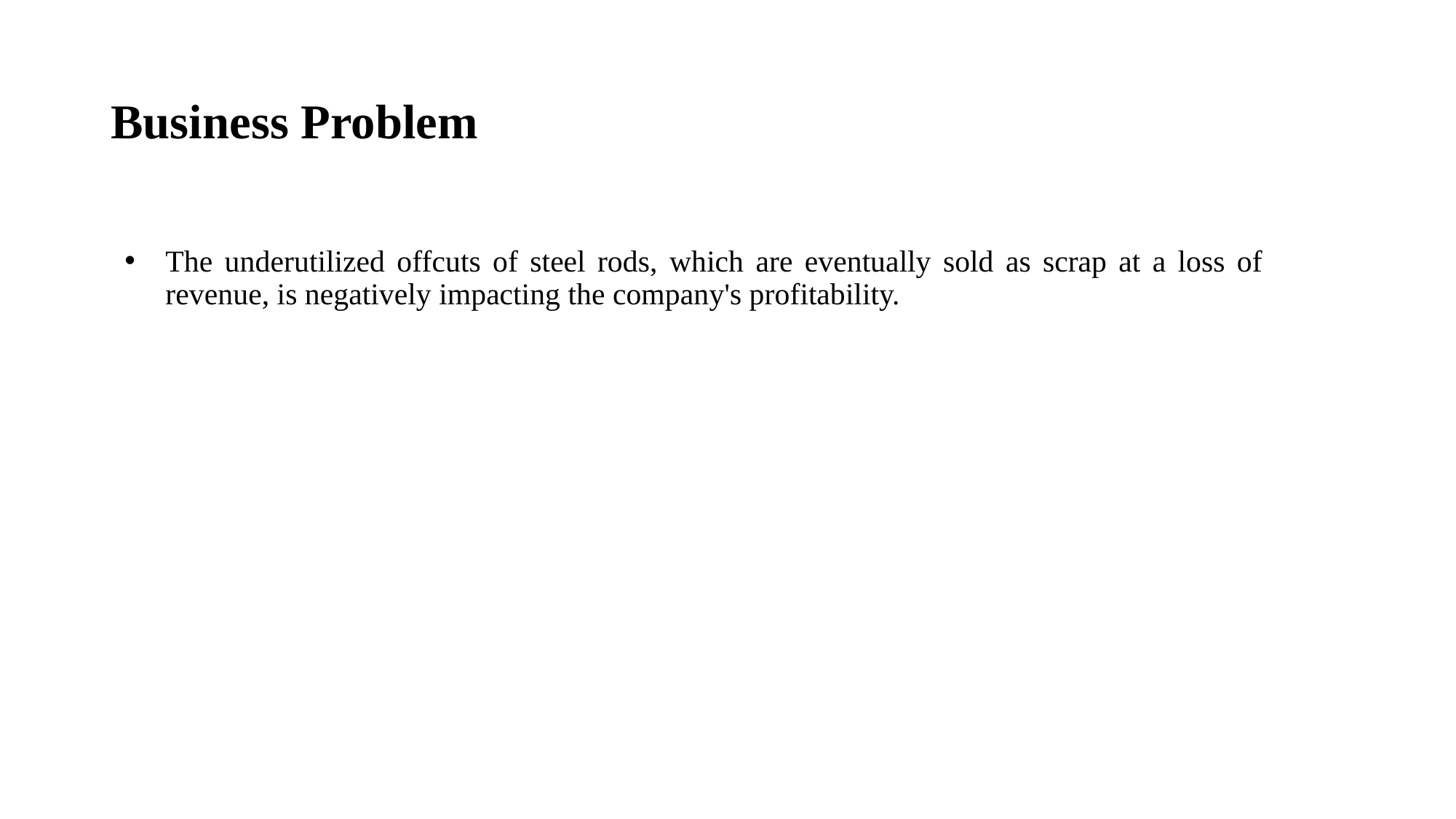

# Business Problem
The underutilized offcuts of steel rods, which are eventually sold as scrap at a loss of revenue, is negatively impacting the company's profitability.